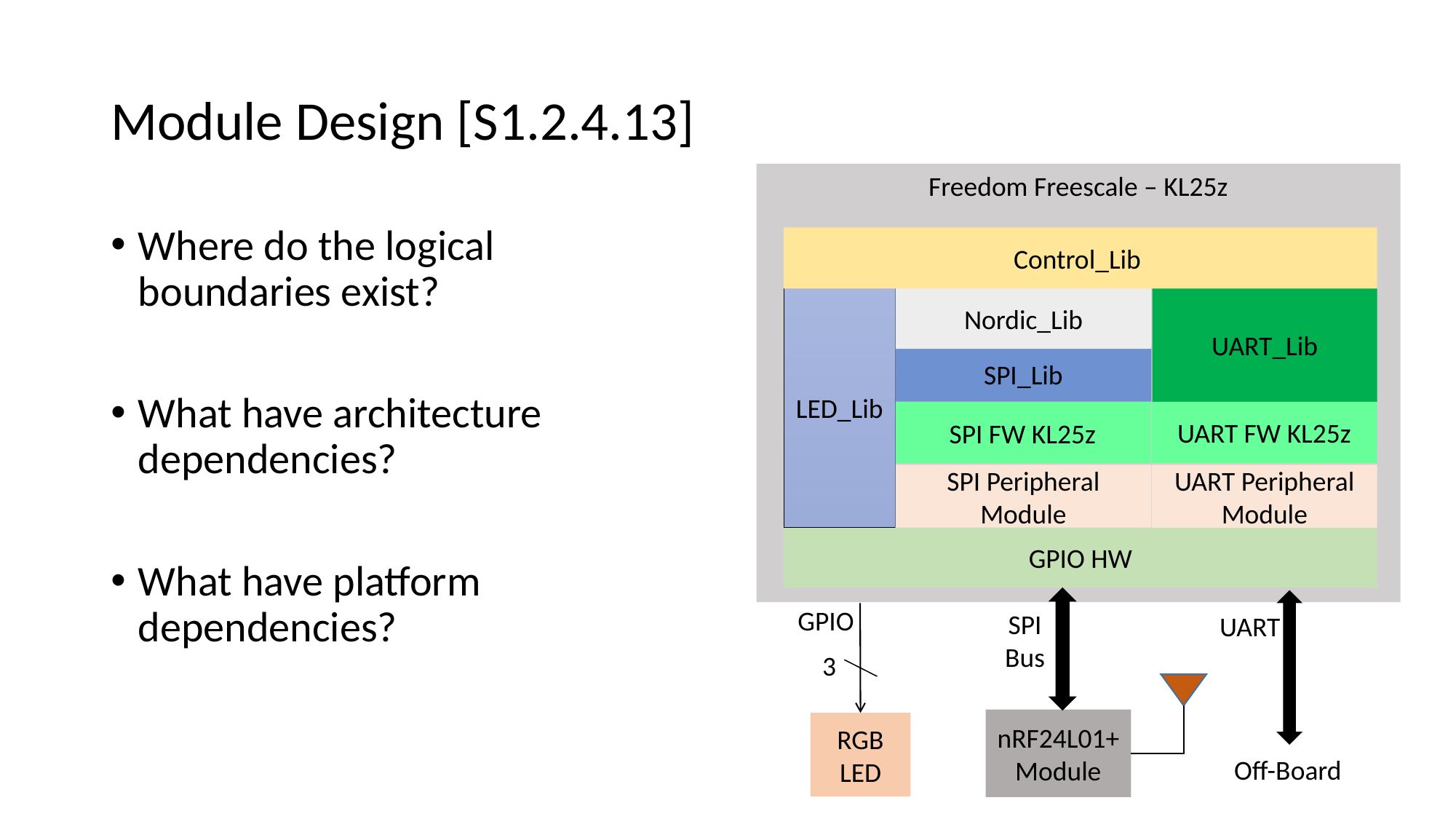

# Module Design [S1.2.4.13]
Freedom Freescale – KL25z
Where do the logical boundaries exist?

What have architecture dependencies?

What have platform dependencies?
Control_Lib
UART_Lib
LED_Lib
Nordic_Lib
SPI_Lib
UART FW KL25z
SPI FW KL25z
SPI Peripheral Module
UART Peripheral Module
GPIO HW

GPIO
SPI
Bus
UART
3

nRF24L01+ Module
RGB LED
Off-Board